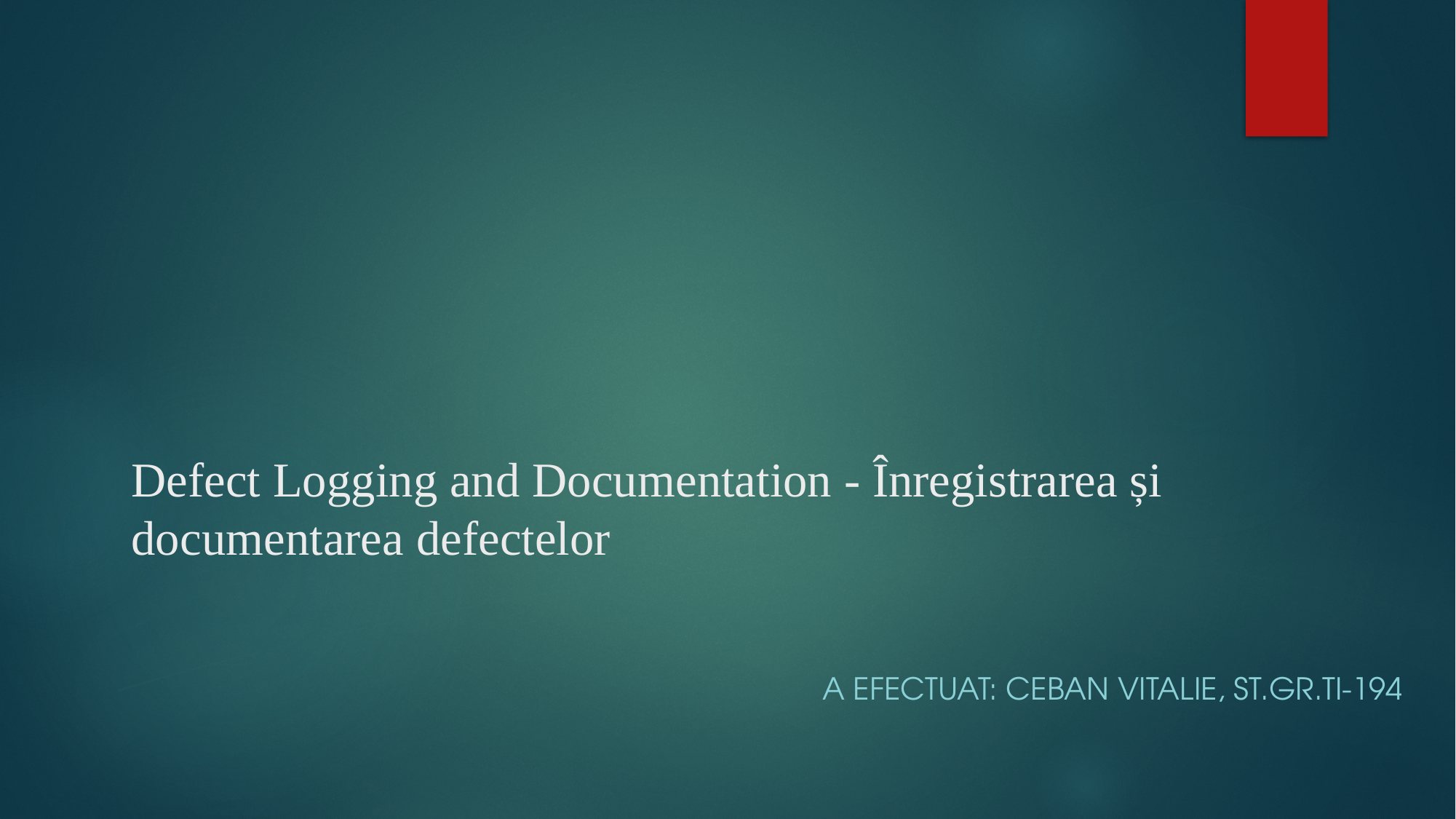

# Defect Logging and Documentation - Înregistrarea și documentarea defectelor
A efectuat: Ceban Vitalie, st.gr.TI-194